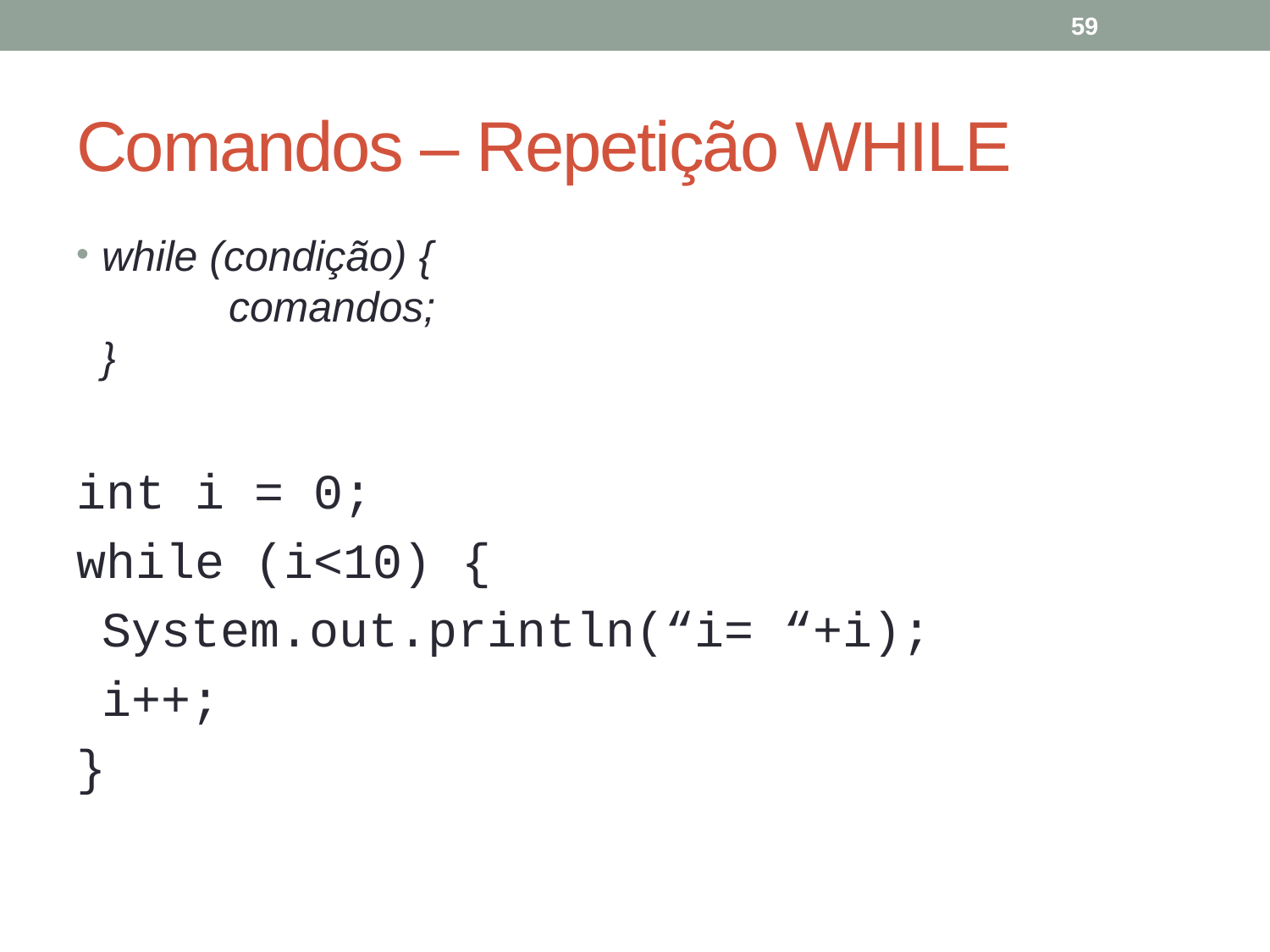

59
# Comandos – Repetição WHILE
while (condição) {
	comandos;
}

int i = 0;
while (i<10) {
	System.out.println(“i= “+i);
	i++;
}